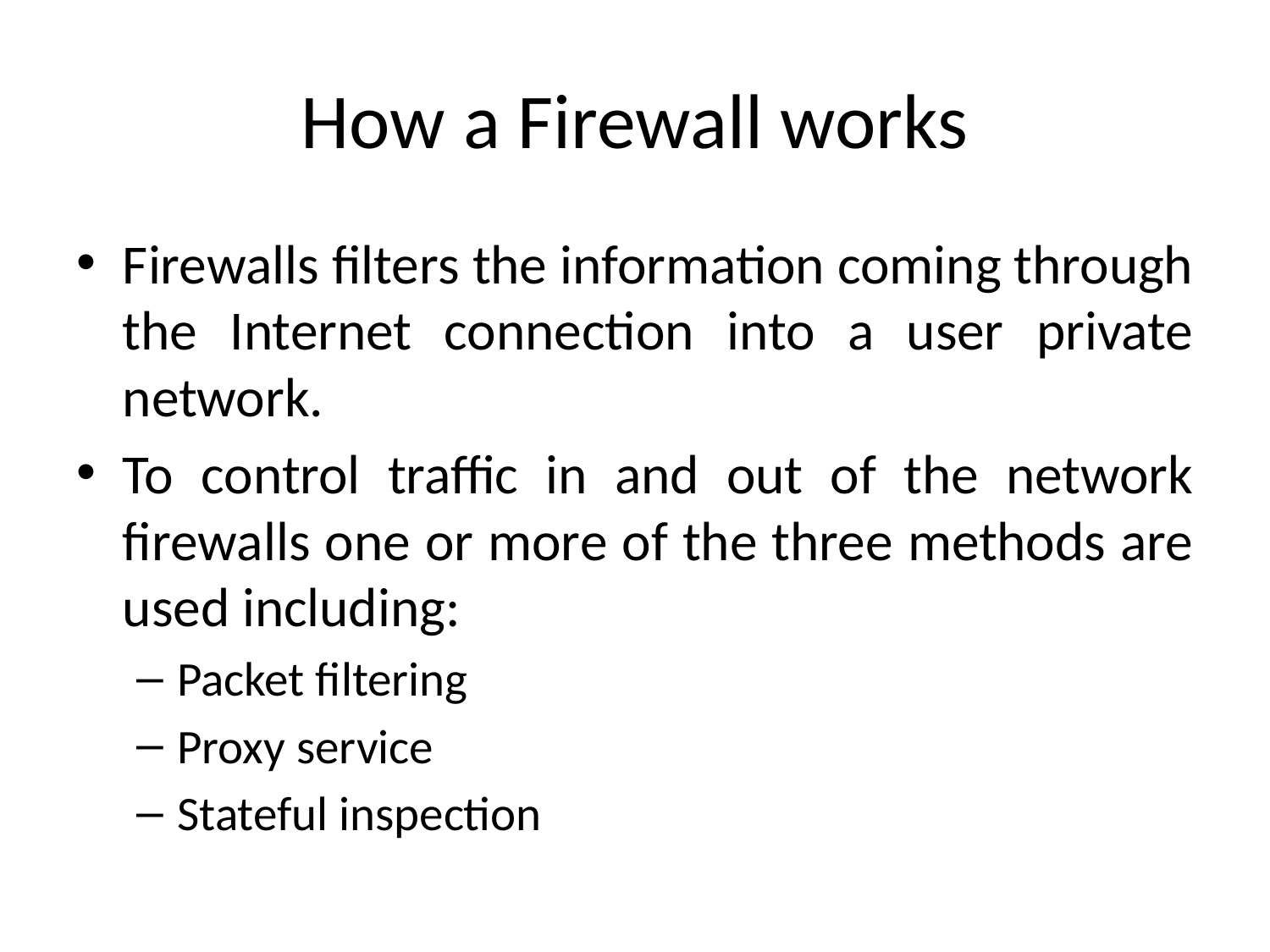

# How a Firewall works
Firewalls filters the information coming through the Internet connection into a user private network.
To control traffic in and out of the network firewalls one or more of the three methods are used including:
Packet filtering
Proxy service
Stateful inspection